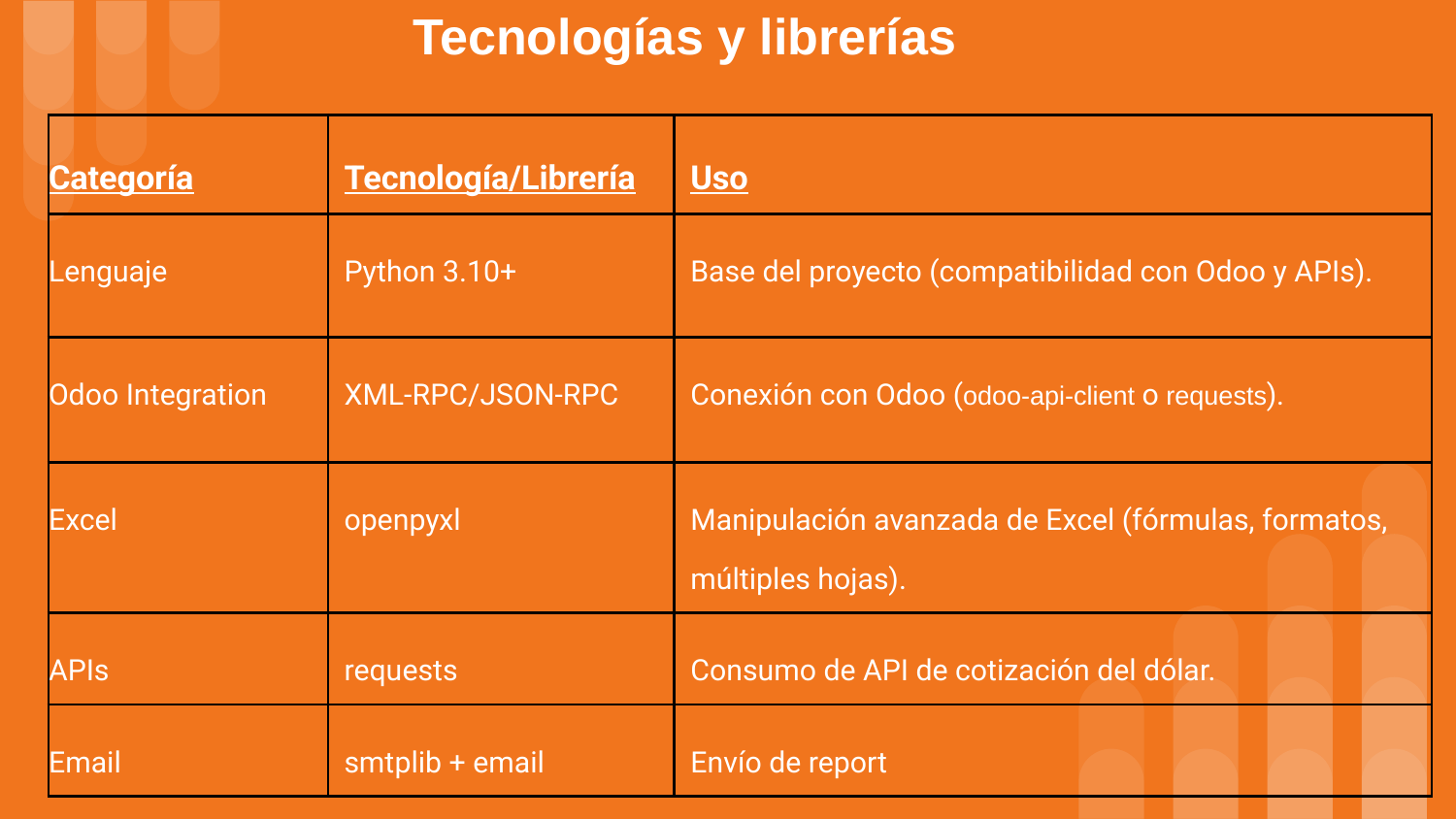

# Tecnologías y librerías
| Categoría | Tecnología/Librería | Uso |
| --- | --- | --- |
| Lenguaje | Python 3.10+ | Base del proyecto (compatibilidad con Odoo y APIs). |
| Odoo Integration | XML-RPC/JSON-RPC | Conexión con Odoo (odoo-api-client o requests). |
| Excel | openpyxl | Manipulación avanzada de Excel (fórmulas, formatos, múltiples hojas). |
| APIs | requests | Consumo de API de cotización del dólar. |
| Email | smtplib + email | Envío de report |